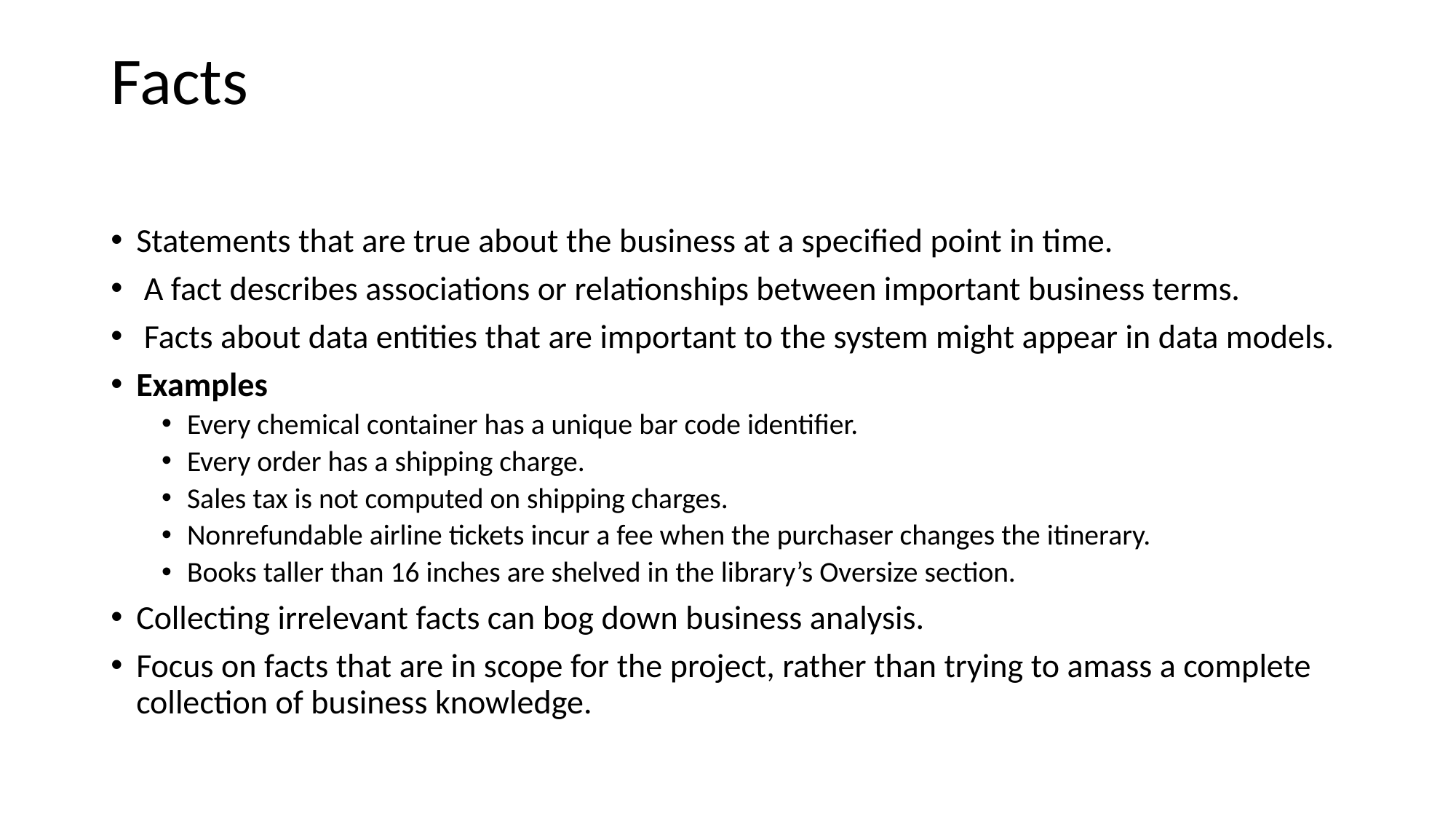

# Facts
Statements that are true about the business at a specified point in time.
 A fact describes associations or relationships between important business terms.
 Facts about data entities that are important to the system might appear in data models.
Examples
Every chemical container has a unique bar code identifier.
Every order has a shipping charge.
Sales tax is not computed on shipping charges.
Nonrefundable airline tickets incur a fee when the purchaser changes the itinerary.
Books taller than 16 inches are shelved in the library’s Oversize section.
Collecting irrelevant facts can bog down business analysis.
Focus on facts that are in scope for the project, rather than trying to amass a complete collection of business knowledge.